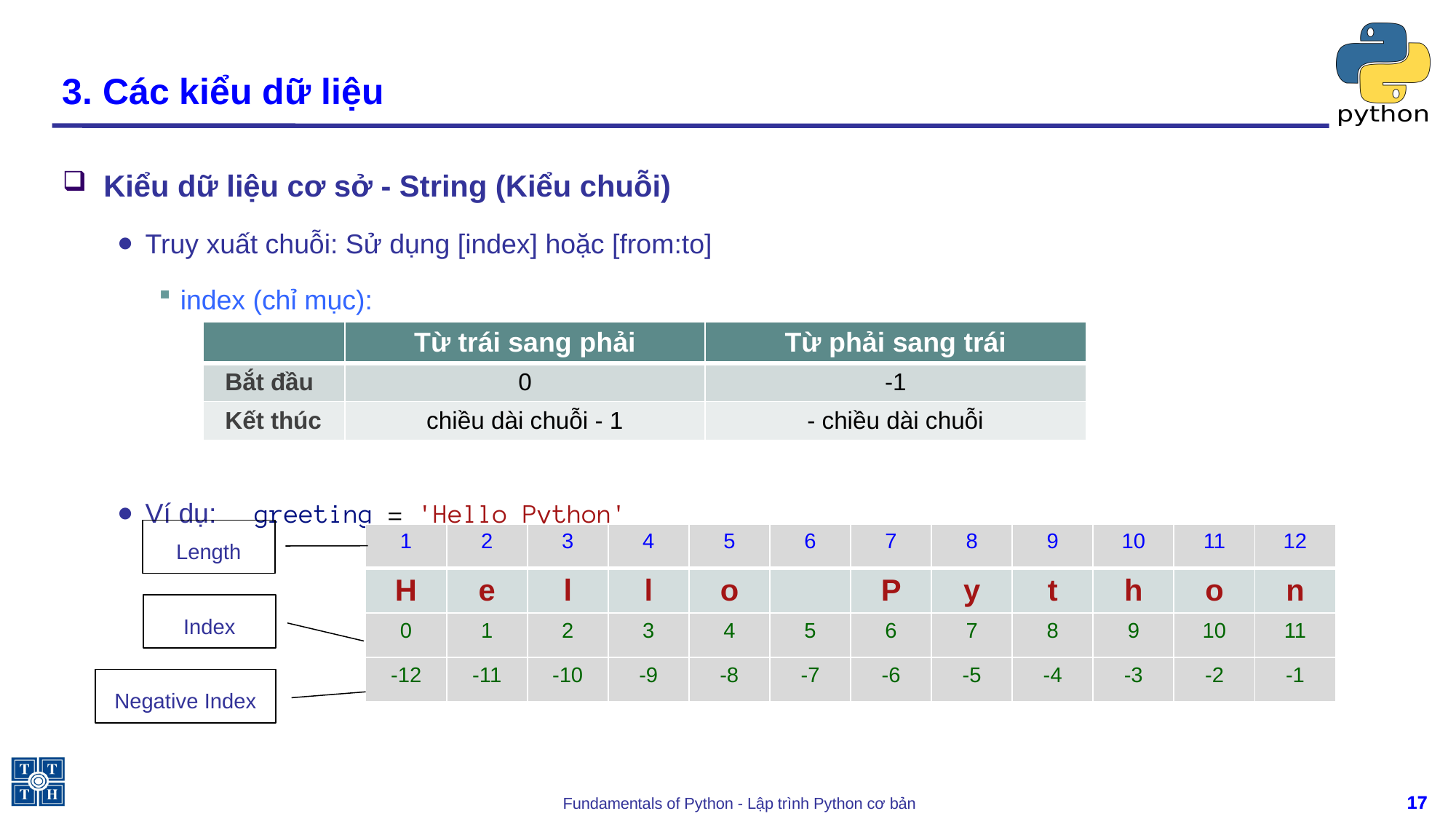

# 3. Các kiểu dữ liệu
Kiểu dữ liệu cơ sở - String (Kiểu chuỗi)
Truy xuất chuỗi: Sử dụng [index] hoặc [from:to]
index (chỉ mục):

Ví dụ:     greeting = 'Hello Python'
|  | Từ trái sang phải | Từ phải sang trái |
| --- | --- | --- |
| Bắt đầu | 0 | -1 |
| Kết thúc | chiều dài chuỗi - 1 | - chiều dài chuỗi |
Length
| 1 | 2 | 3 | 4 | 5 | 6 | 7 | 8 | 9 | 10 | 11 | 12 |
| --- | --- | --- | --- | --- | --- | --- | --- | --- | --- | --- | --- |
| H | e | l | l | o |  | P | y | t | h | o | n |
| 0 | 1 | 2 | 3 | 4 | 5 | 6 | 7 | 8 | 9 | 10 | 11 |
| -12 | -11 | -10 | -9 | -8 | -7 | -6 | -5 | -4 | -3 | -2 | -1 |
Index
Negative Index